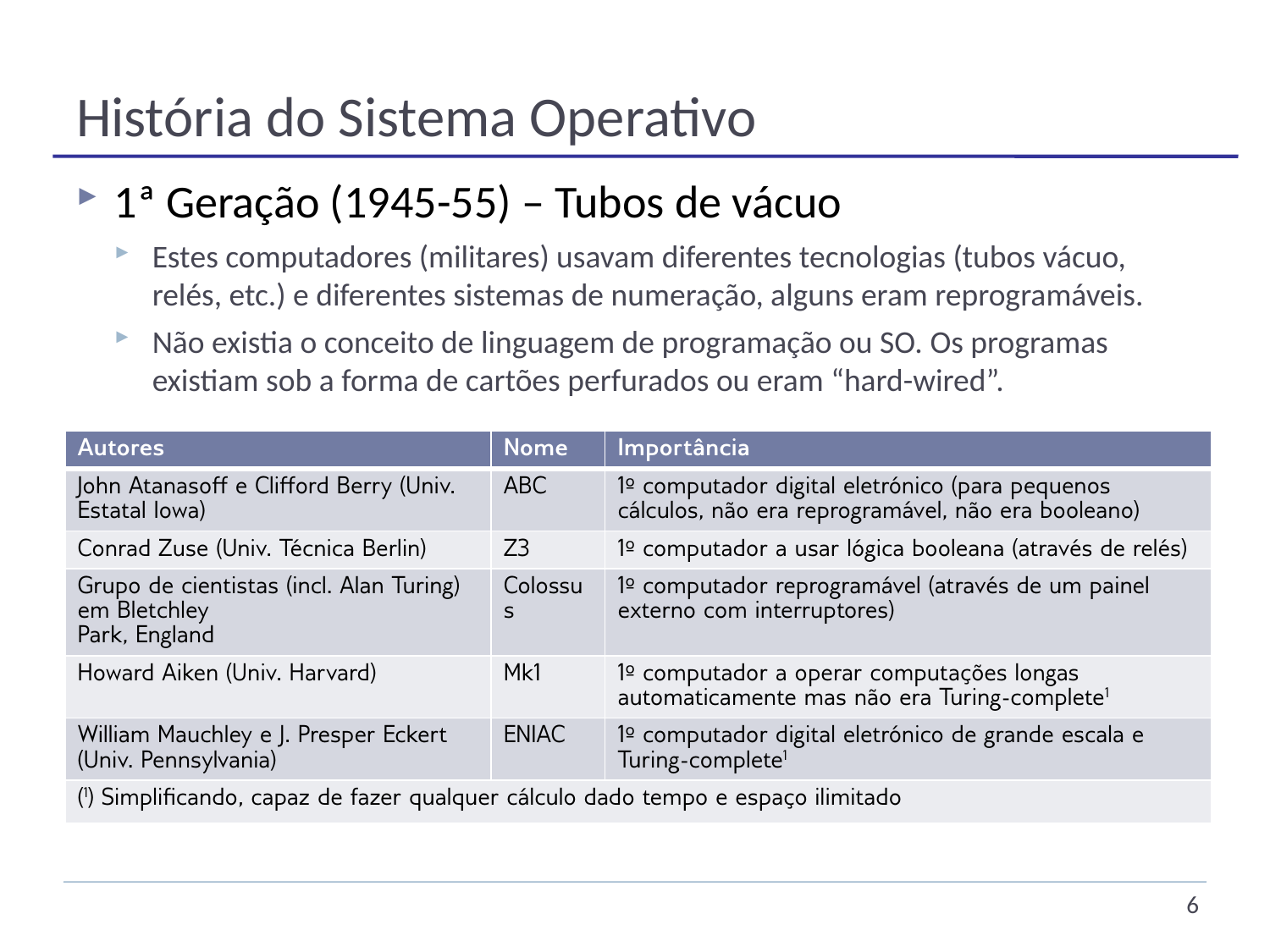

# História do Sistema Operativo
1ª Geração (1945-55) – Tubos de vácuo
Estes computadores (militares) usavam diferentes tecnologias (tubos vácuo, relés, etc.) e diferentes sistemas de numeração, alguns eram reprogramáveis.
Não existia o conceito de linguagem de programação ou SO. Os programas existiam sob a forma de cartões perfurados ou eram “hard-wired”.

| Autores | Nome | Importância |
| --- | --- | --- |
| John Atanasoff e Clifford Berry (Univ. Estatal Iowa) | ABC | 1º computador digital eletrónico (para pequenos cálculos, não era reprogramável, não era booleano) |
| Conrad Zuse (Univ. Técnica Berlin) | Z3 | 1º computador a usar lógica booleana (através de relés) |
| Grupo de cientistas (incl. Alan Turing) em Bletchley Park, England | Colossus | 1º computador reprogramável (através de um painel externo com interruptores) |
| Howard Aiken (Univ. Harvard) | Mk1 | 1º computador a operar computações longas automaticamente mas não era Turing-complete1 |
| William Mauchley e J. Presper Eckert (Univ. Pennsylvania) | ENIAC | 1º computador digital eletrónico de grande escala e Turing-complete1 |
| (1) Simplificando, capaz de fazer qualquer cálculo dado tempo e espaço ilimitado |  |  |
6